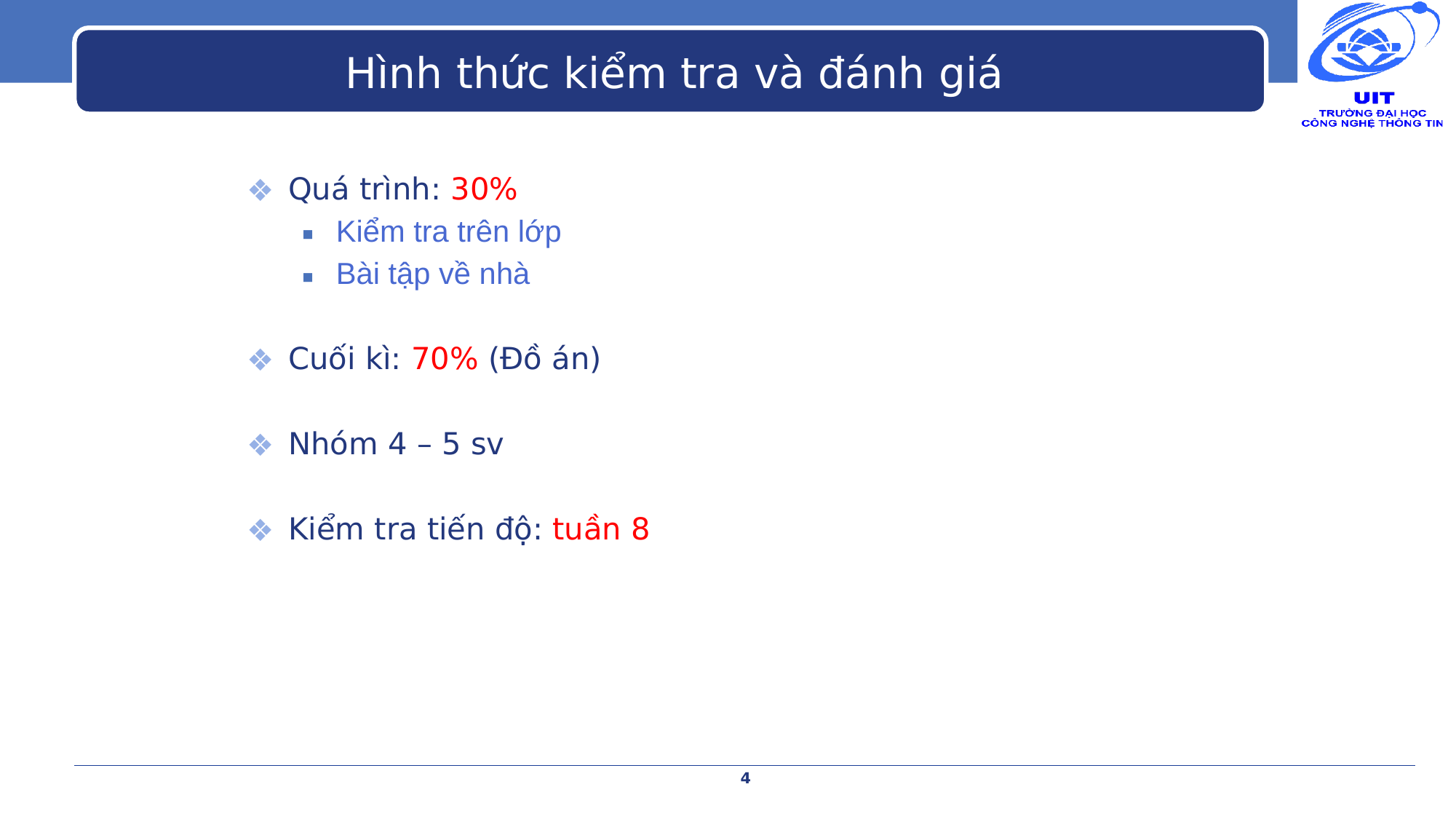

# Hình thức kiểm tra và đánh giá
Quá trình: 30%
Kiểm tra trên lớp
Bài tập về nhà

Cuối kì: 70% (Đồ án)

Nhóm 4 – 5 sv

Kiểm tra tiến độ: tuần 8
4